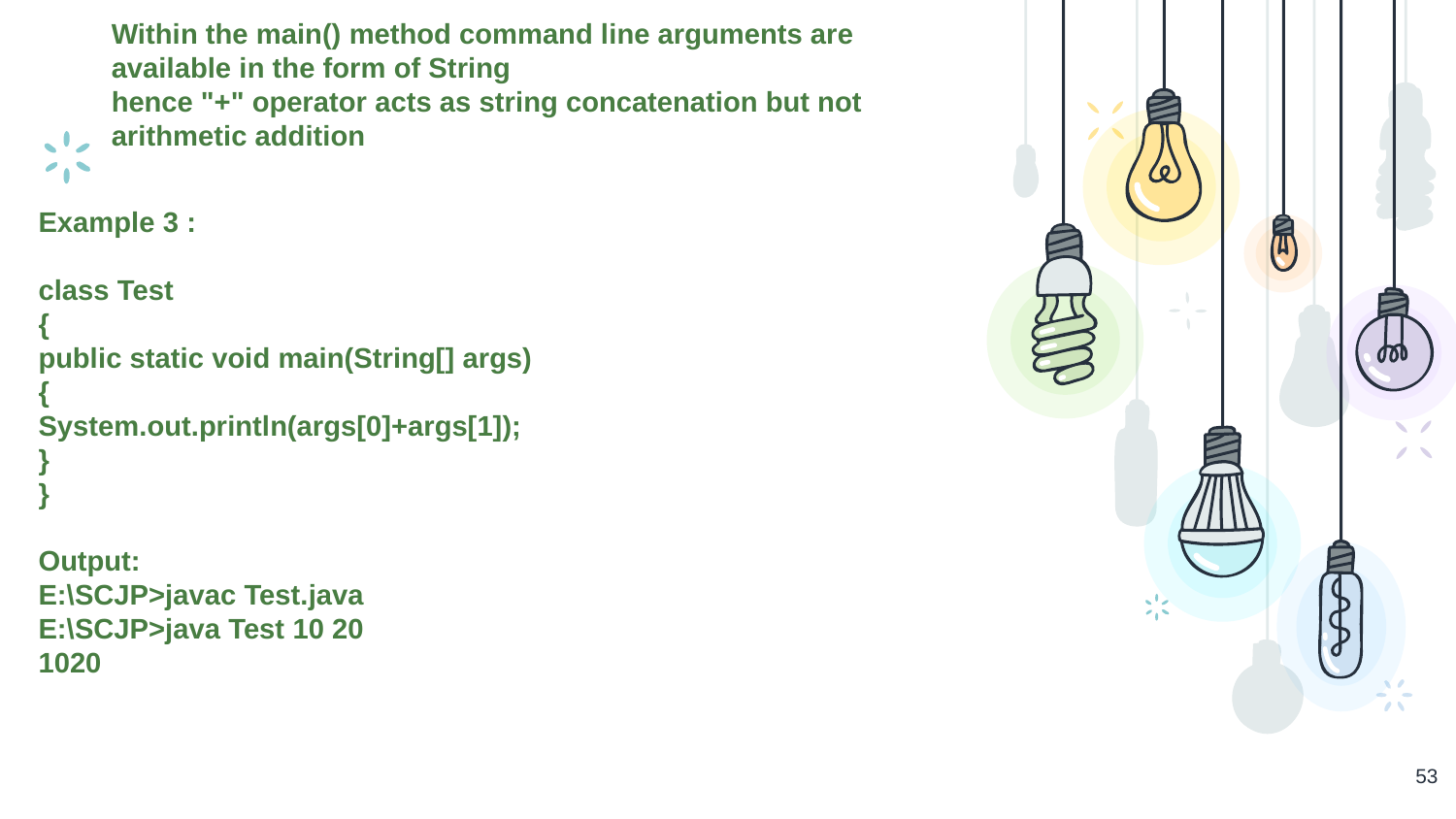

Within the main() method command line arguments are available in the form of String
hence "+" operator acts as string concatenation but not arithmetic addition
Example 3 :

class Test
{
public static void main(String[] args)
{
System.out.println(args[0]+args[1]);
}
}

Output:
E:\SCJP>javac Test.java
E:\SCJP>java Test 10 20
1020
53